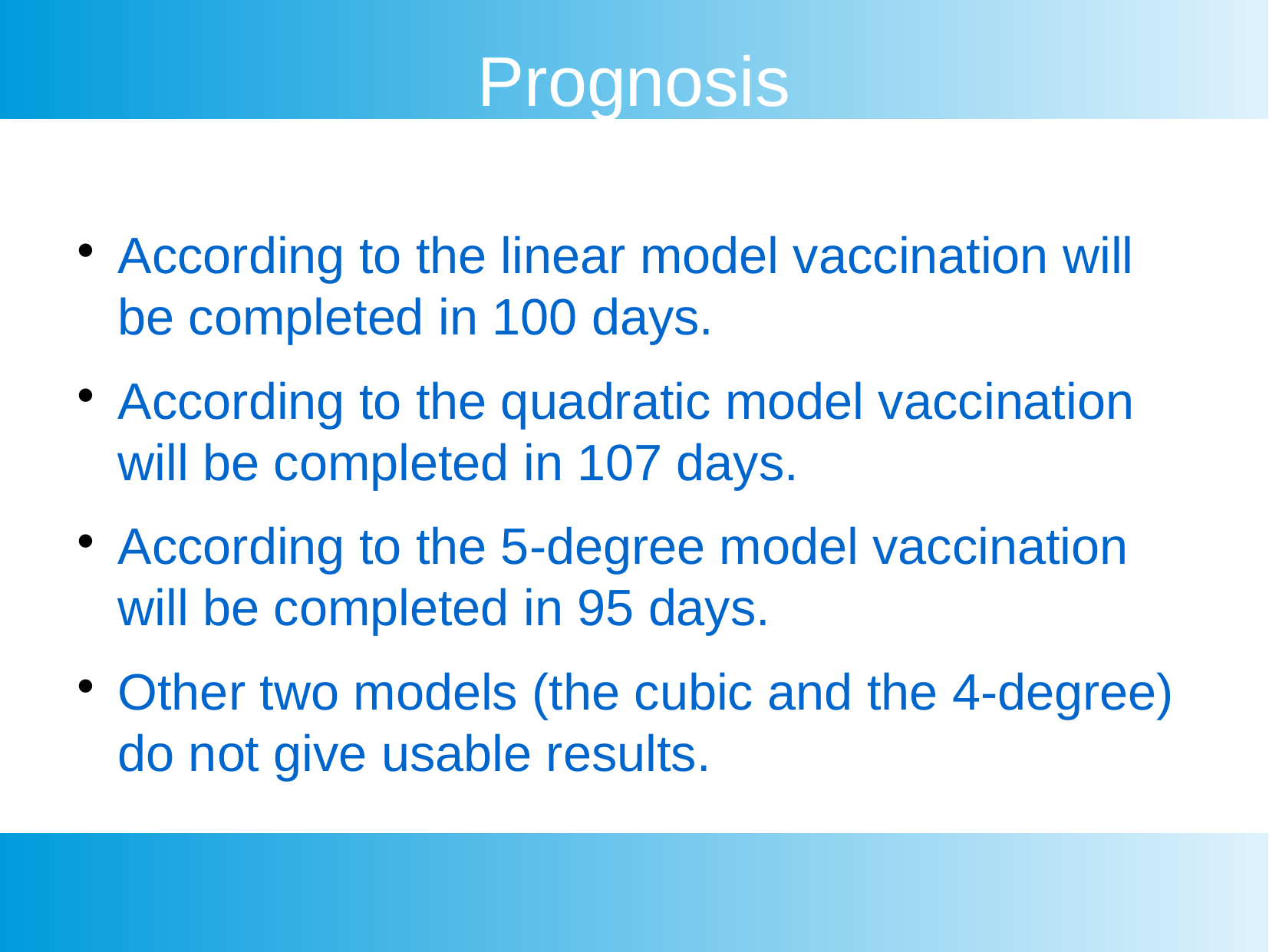

Prognosis
According to the linear model vaccination will be completed in 100 days.
According to the quadratic model vaccination will be completed in 107 days.
According to the 5-degree model vaccination will be completed in 95 days.
Other two models (the cubic and the 4-degree) do not give usable results.